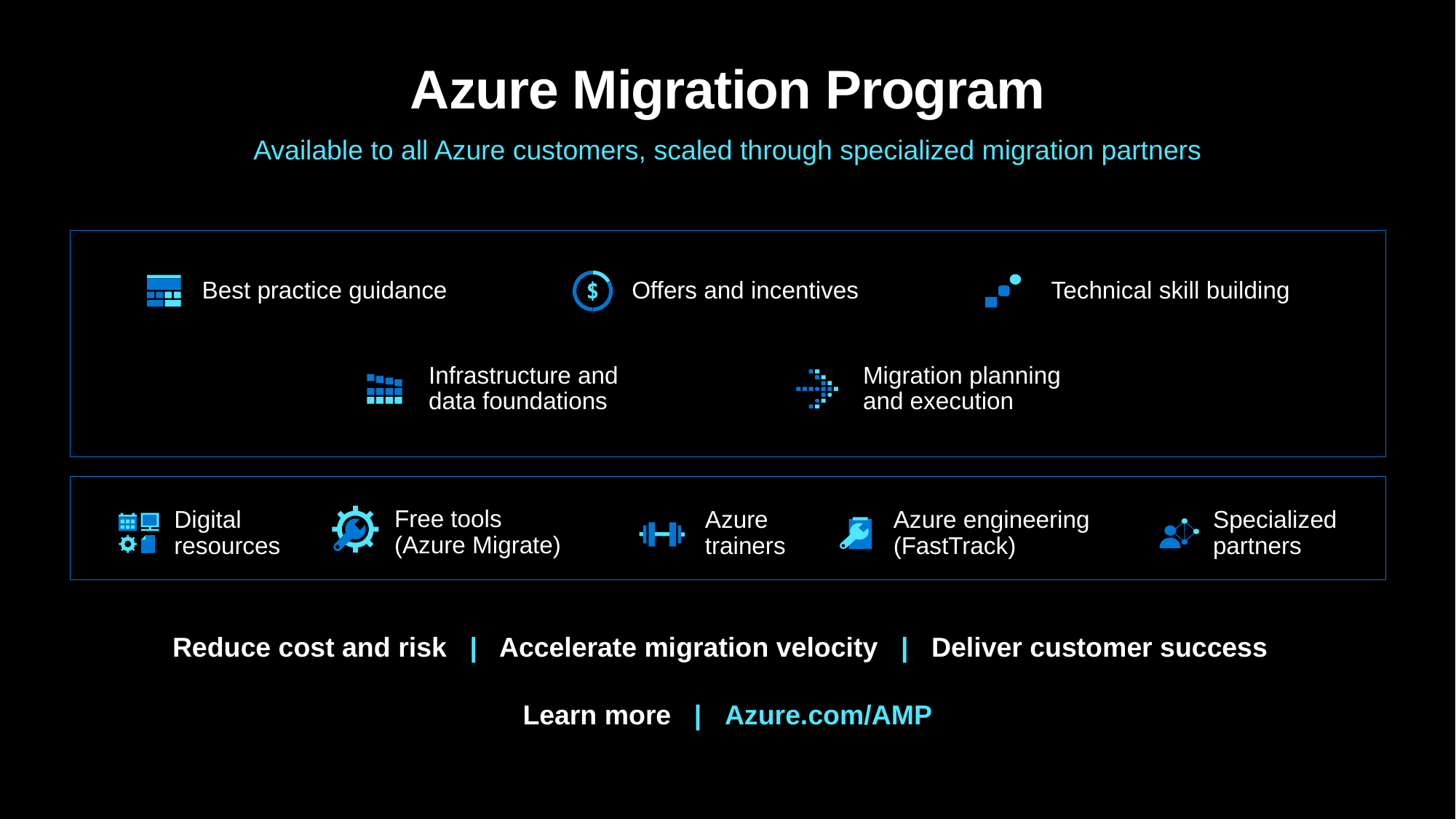

# Azure Migration Program
Available to all Azure customers, scaled through specialized migration partners

Offers and incentives

Technical skill building

Best practice guidance
Infrastructure and
data foundations

Migration planning
and execution

Free tools
(Azure Migrate)
Digital
resources

Specialized
partners

Azure
trainers

Azure engineering (FastTrack)

Reduce cost and risk   |   Accelerate migration velocity   |   Deliver customer success
Learn more   |   Azure.com/AMP